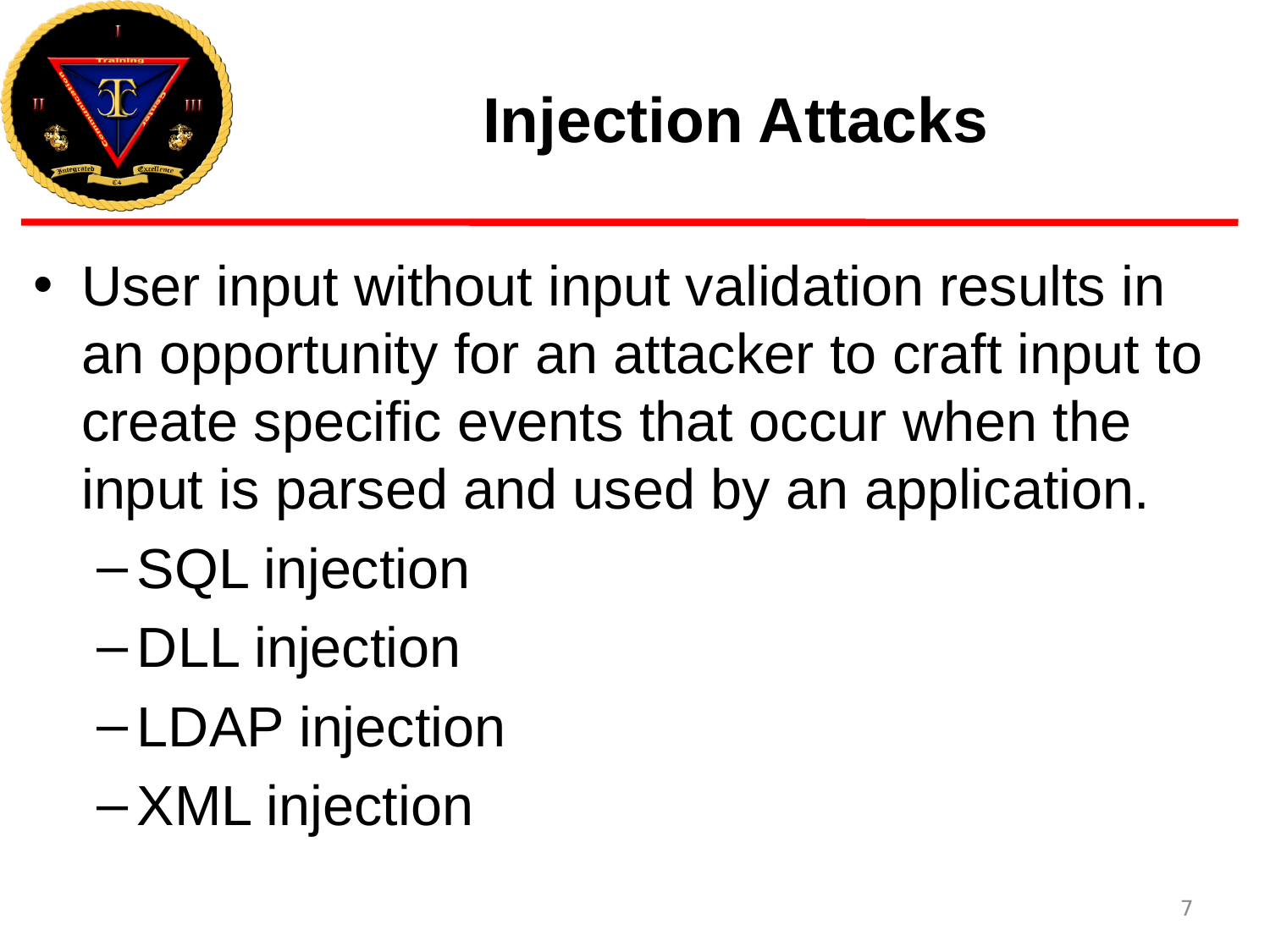

# Injection Attacks
User input without input validation results in an opportunity for an attacker to craft input to create specific events that occur when the input is parsed and used by an application.
SQL injection
DLL injection
LDAP injection
XML injection
7